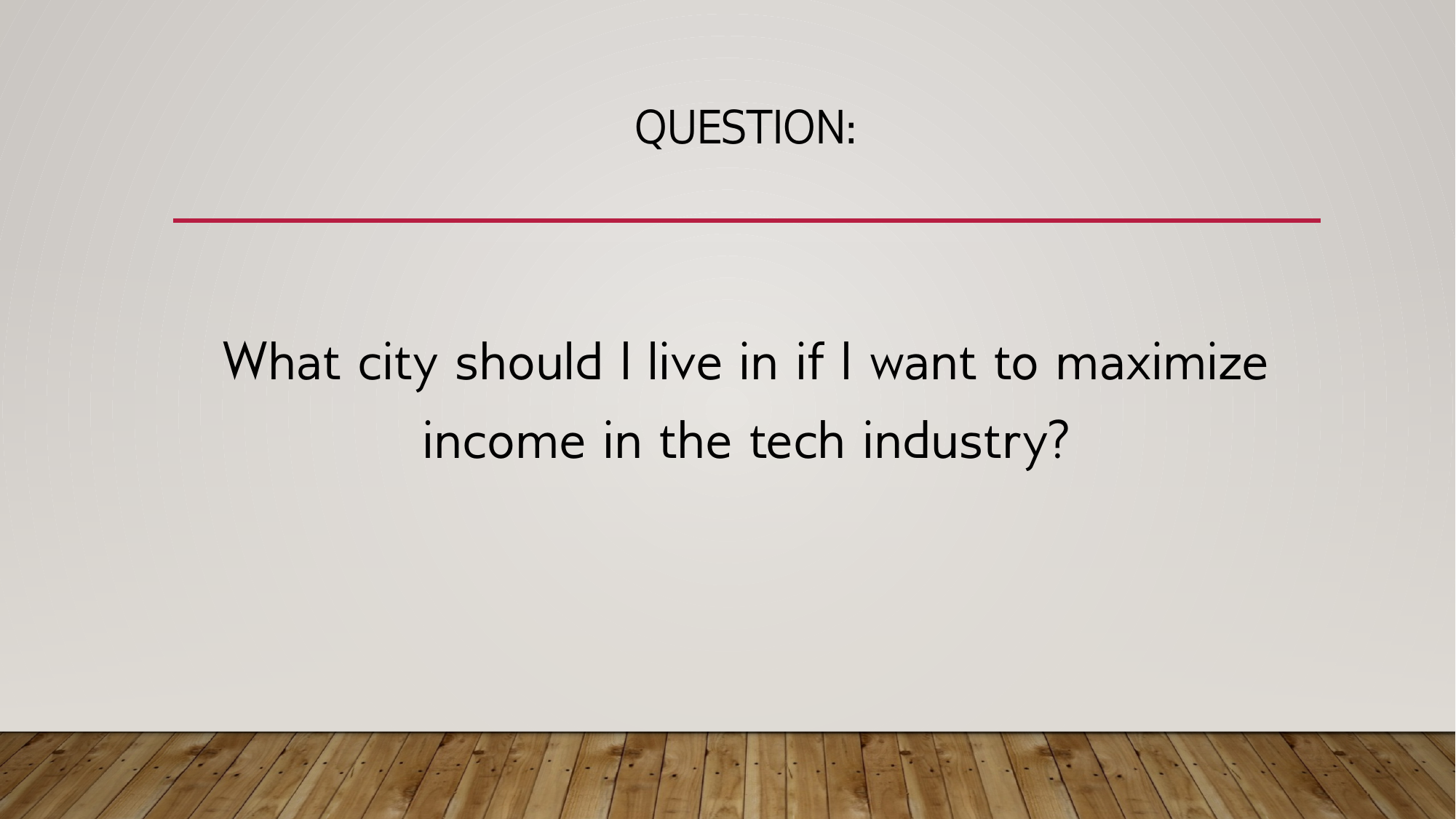

# Question:
What city should I live in if I want to maximize income in the tech industry?